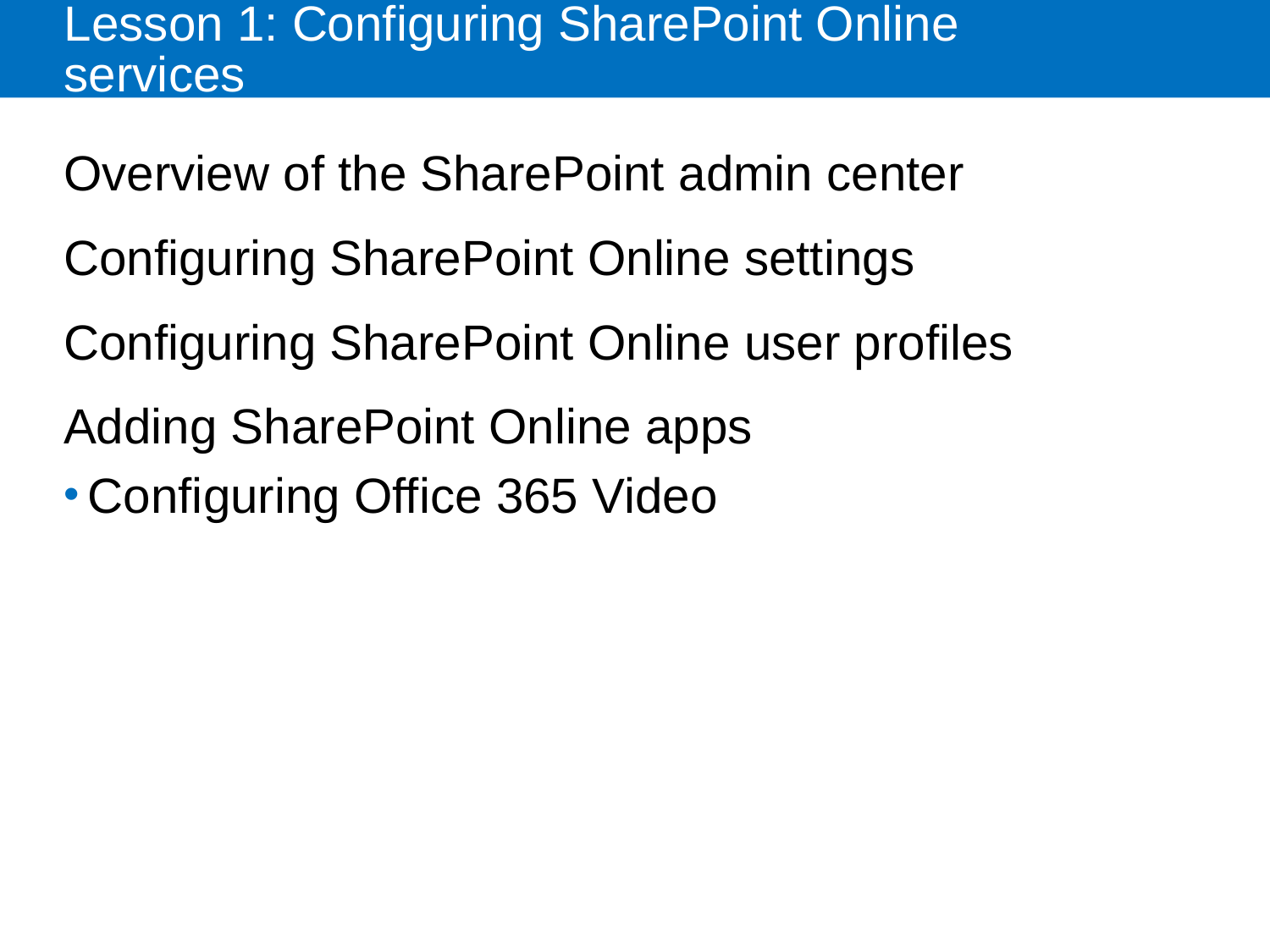

# Lesson 1: Configuring SharePoint Online services
Overview of the SharePoint admin center
Configuring SharePoint Online settings
Configuring SharePoint Online user profiles
Adding SharePoint Online apps
Configuring Office 365 Video